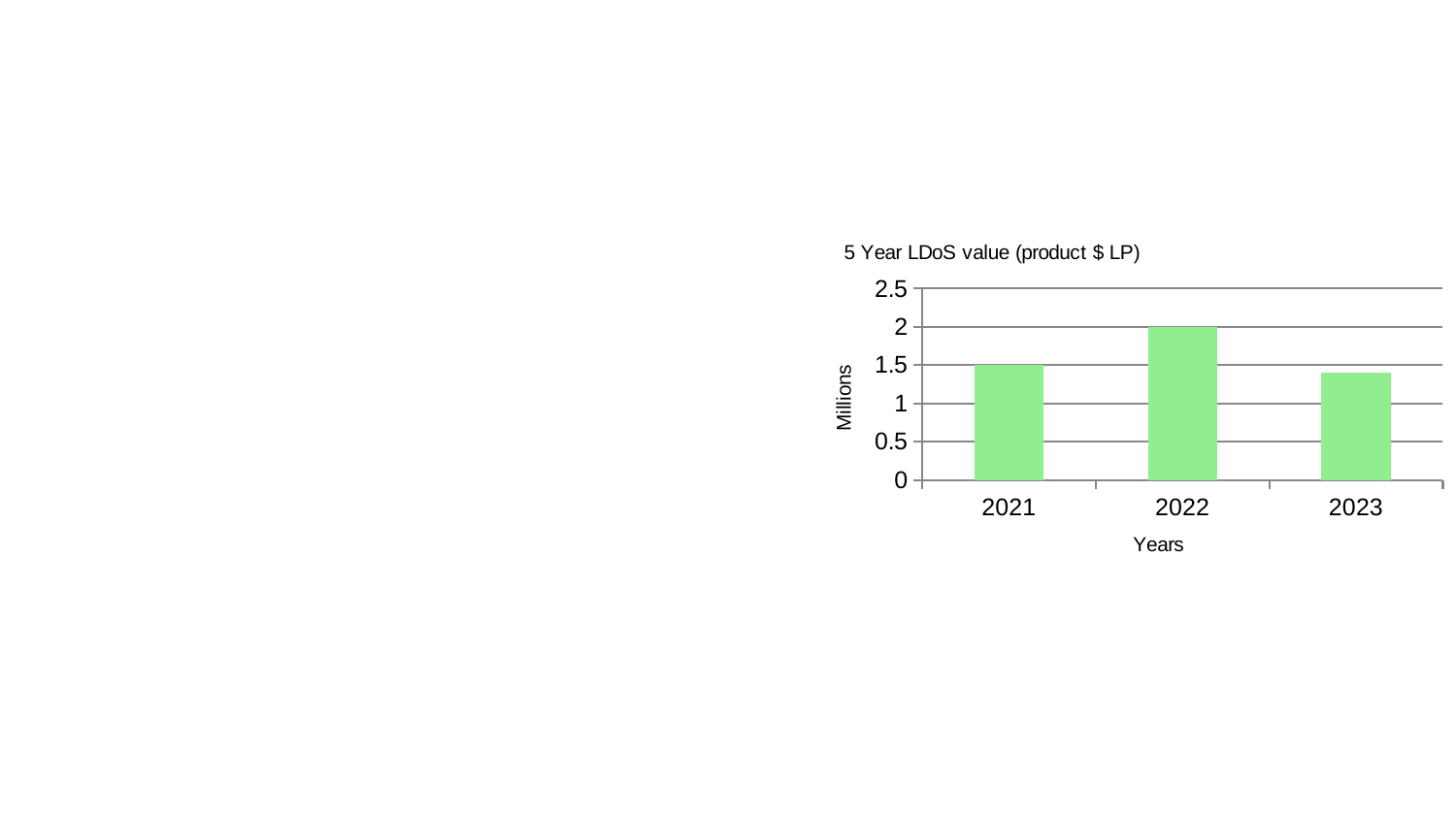

### Chart: 5 Year LDoS value (product $ LP)

| Category | Years |
|---|---|
| 2021 | 1.5 |
| 2022 | 2.0 |
| 2023 | 1.4 |